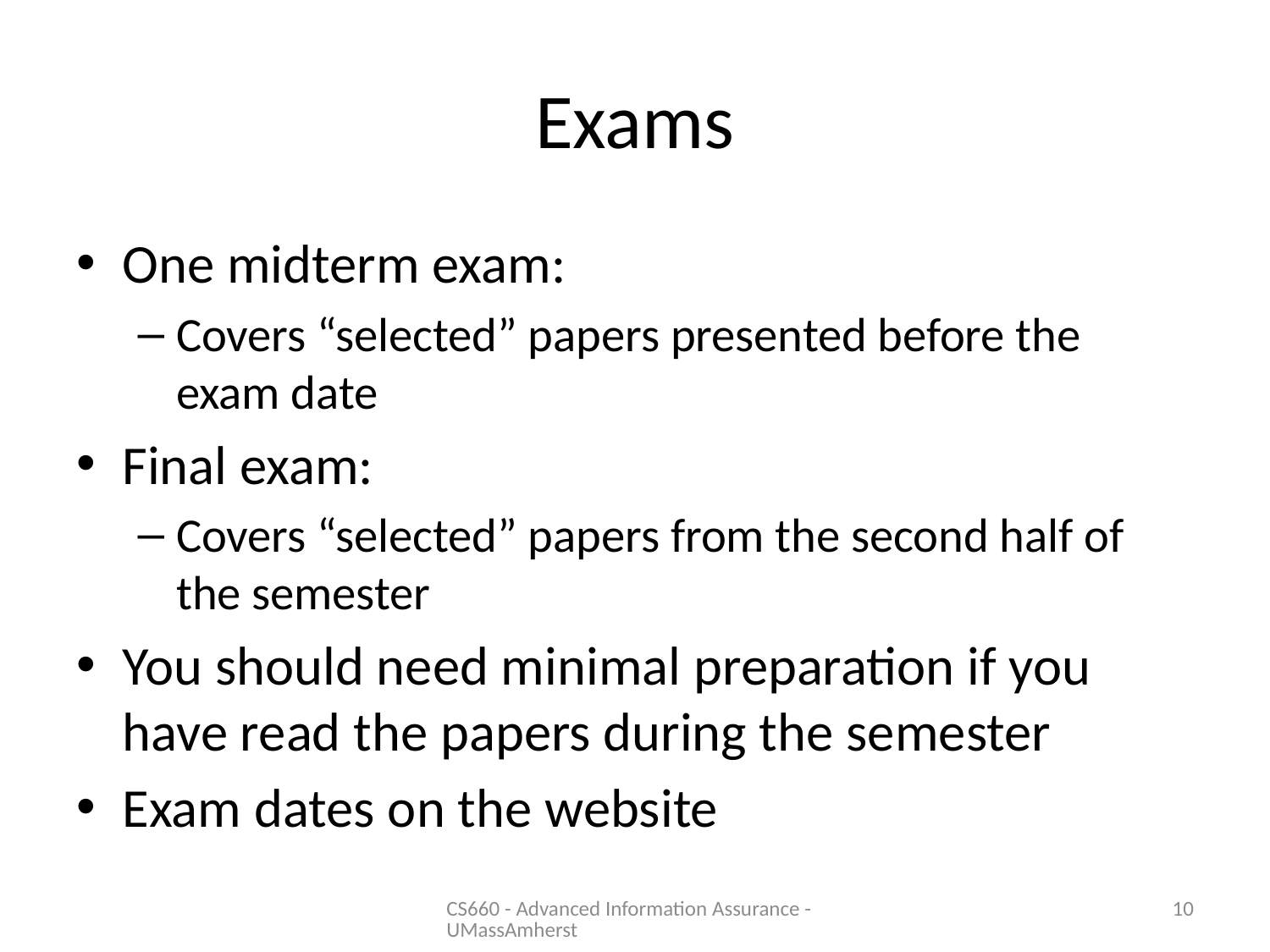

# Exams
One midterm exam:
Covers “selected” papers presented before the exam date
Final exam:
Covers “selected” papers from the second half of the semester
You should need minimal preparation if you have read the papers during the semester
Exam dates on the website
CS660 - Advanced Information Assurance - UMassAmherst
10